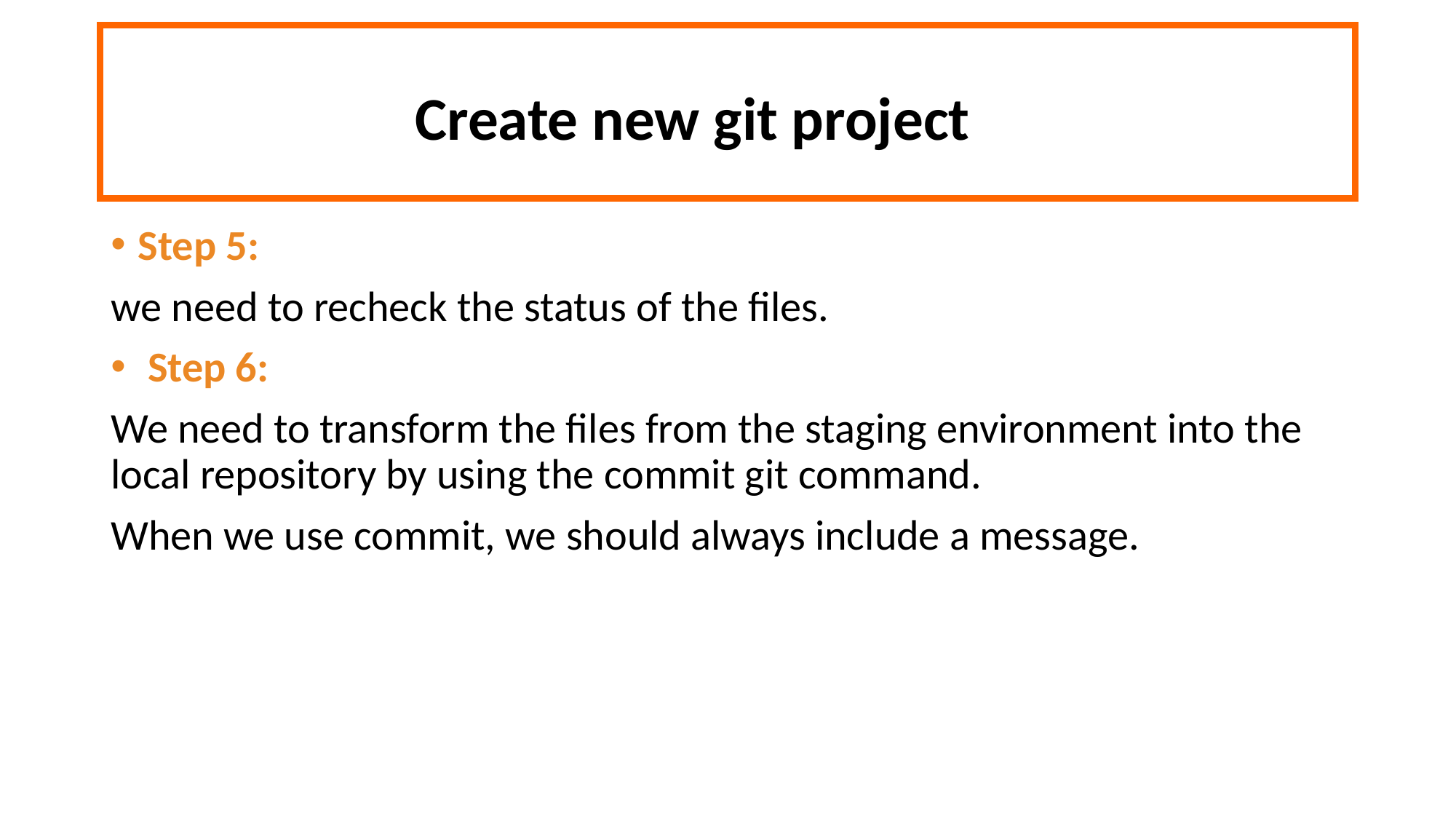

Create new git project
Step 5:
we need to recheck the status of the files.
 Step 6:
We need to transform the files from the staging environment into the local repository by using the commit git command.
When we use commit, we should always include a message.